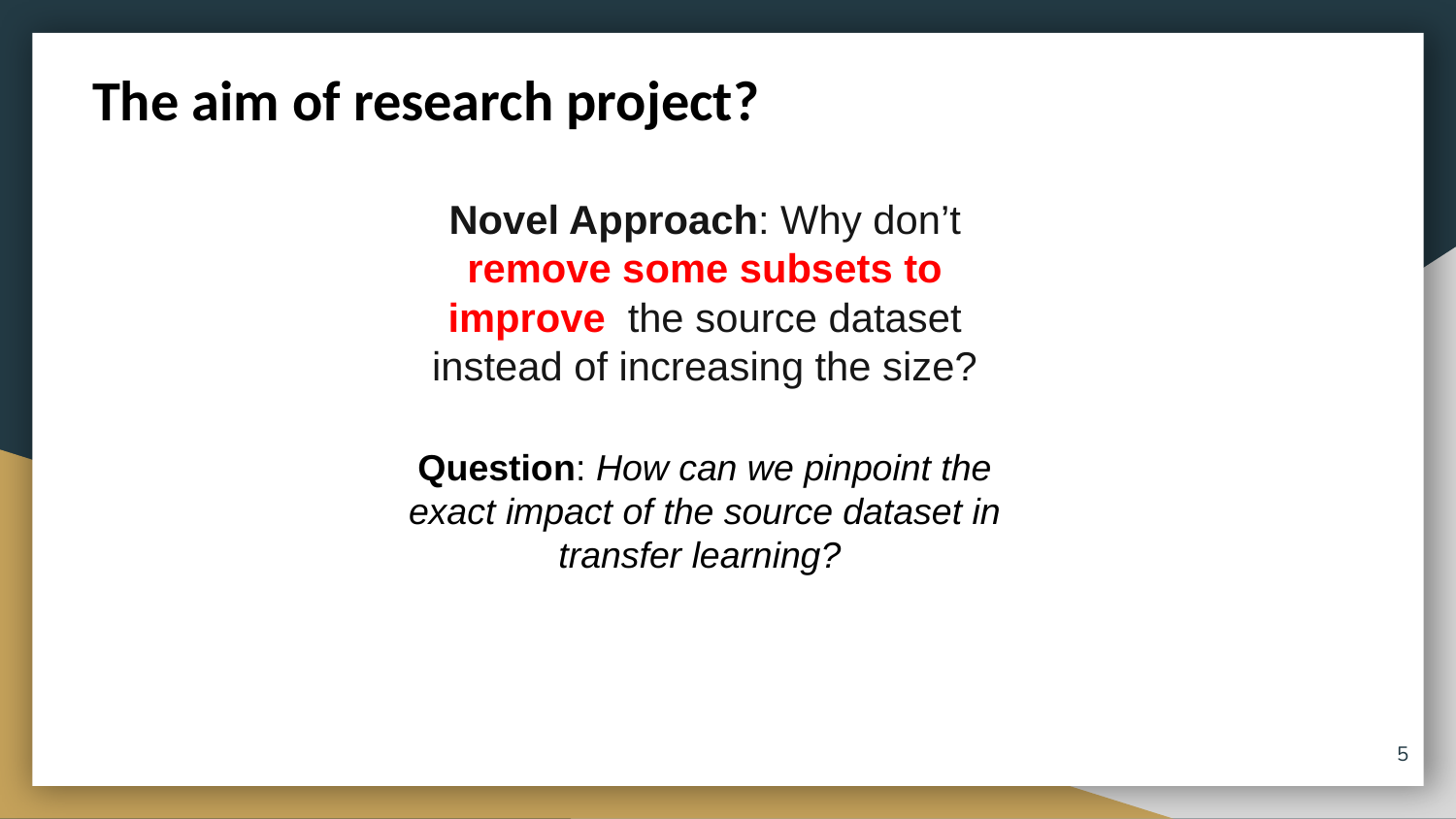

The aim of research project?
Novel Approach: Why don’t remove some subsets to improve  the source dataset instead of increasing the size?
Question: How can we pinpoint the exact impact of the source dataset in transfer learning?
5